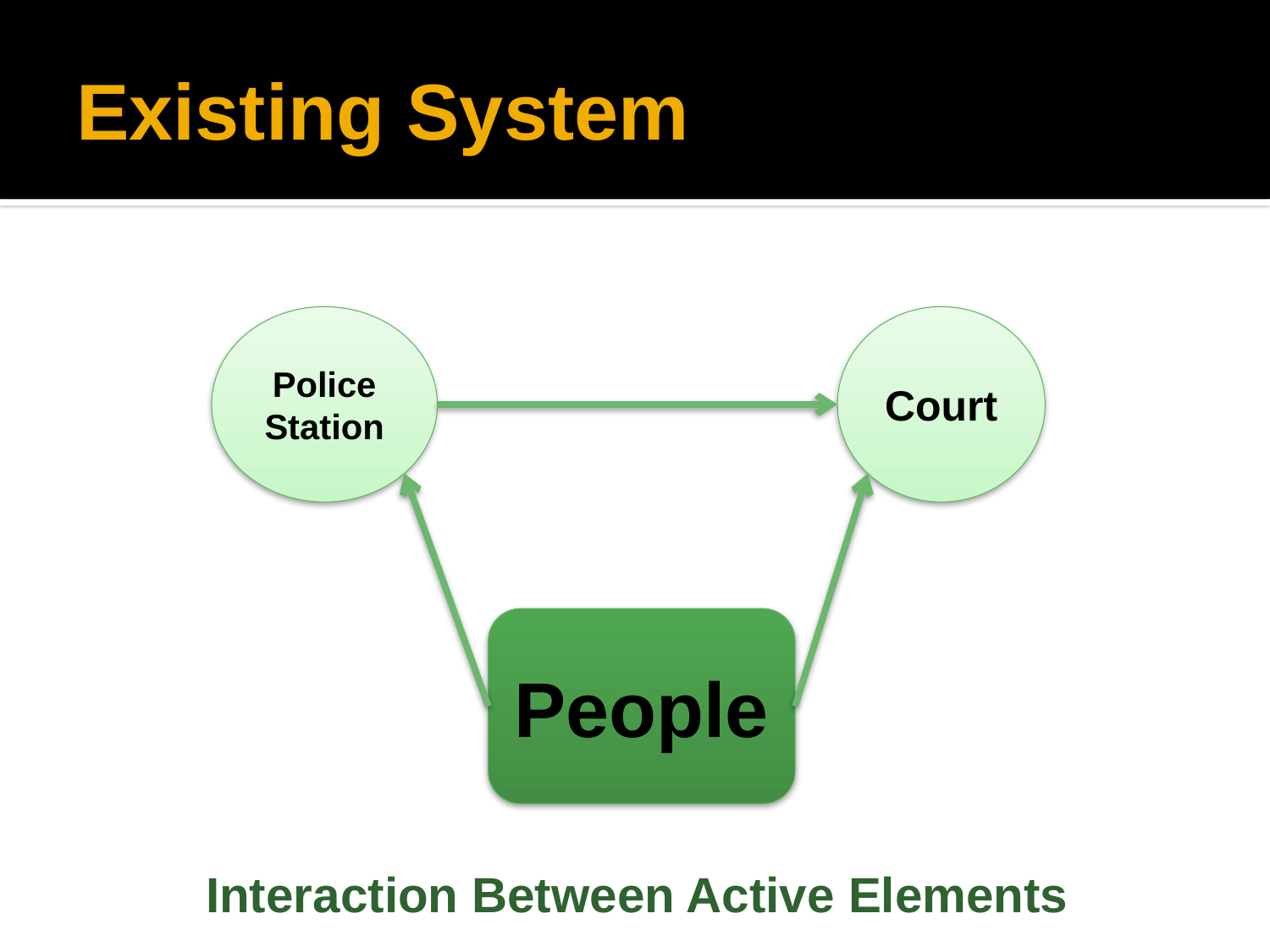

# Existing System
Police Station
Court
People
Interaction Between Active Elements